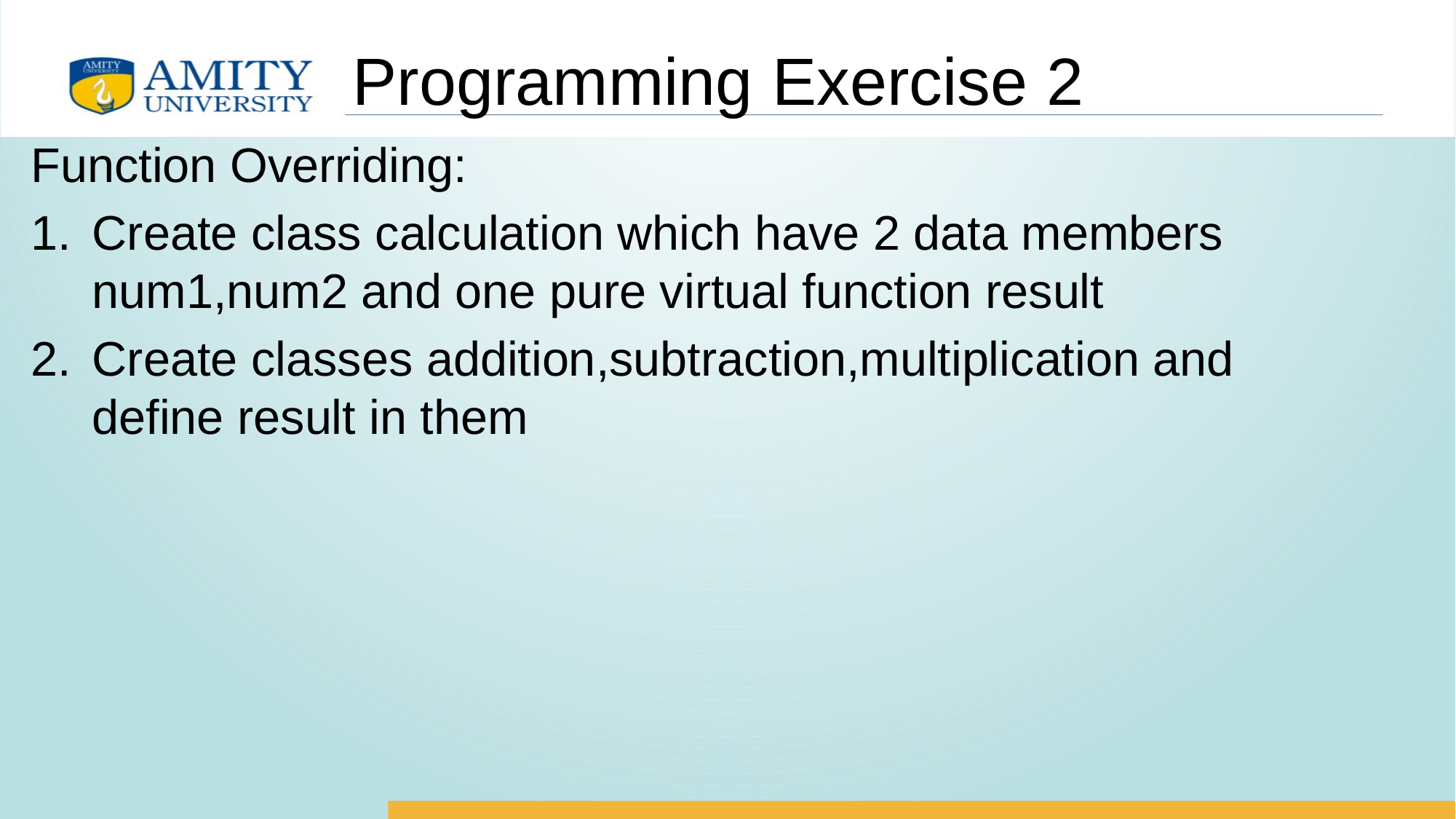

# Programming Exercise 2
Function Overriding:
Create class calculation which have 2 data members num1,num2 and one pure virtual function result
Create classes addition,subtraction,multiplication and define result in them